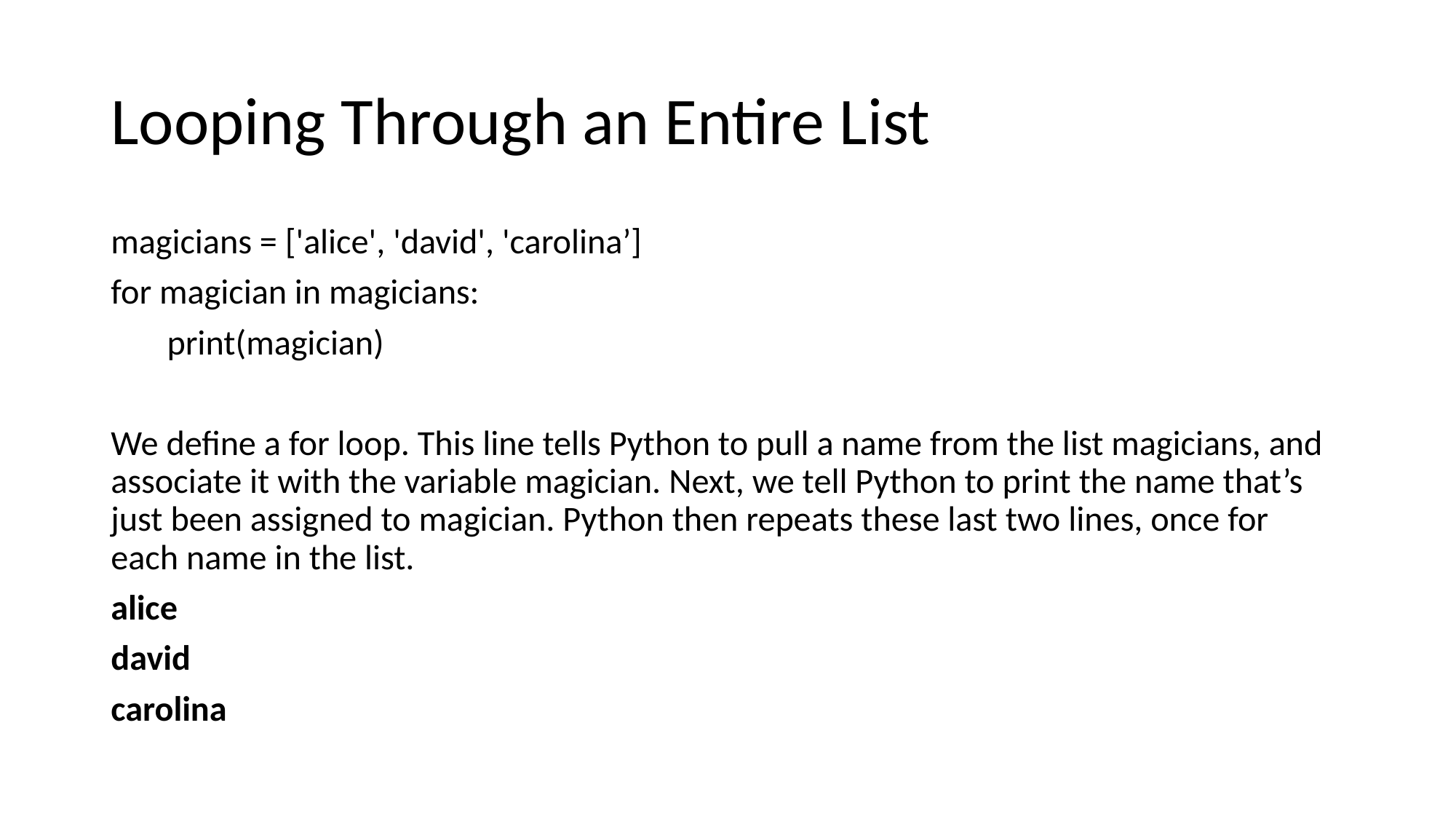

# Looping Through an Entire List
magicians = ['alice', 'david', 'carolina’]
for magician in magicians:
       print(magician)

We define a for loop. This line tells Python to pull a name from the list magicians, and associate it with the variable magician. Next, we tell Python to print the name that’s just been assigned to magician. Python then repeats these last two lines, once for each name in the list.
alice
david
carolina